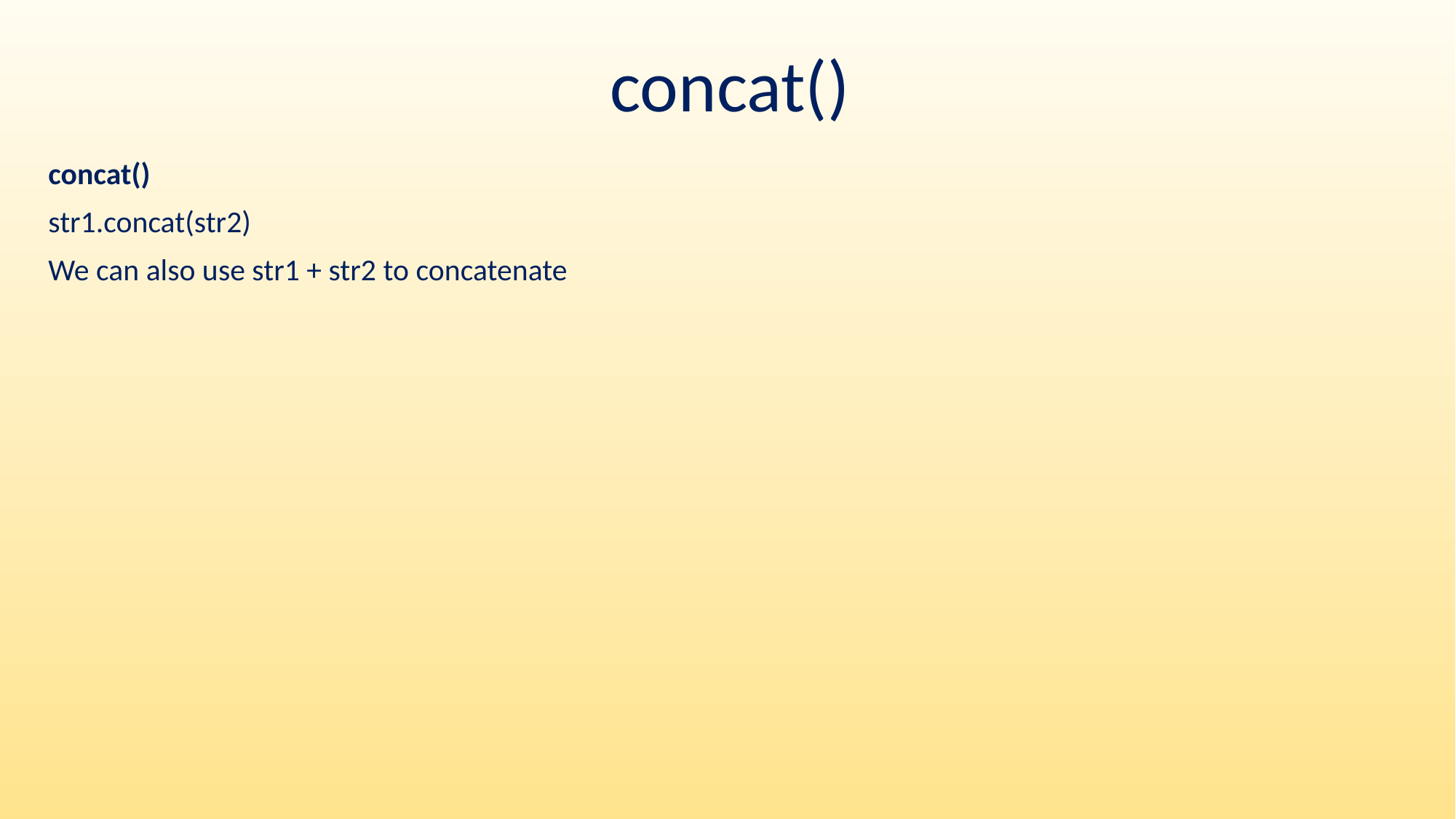

# concat()
concat()
str1.concat(str2)
We can also use str1 + str2 to concatenate